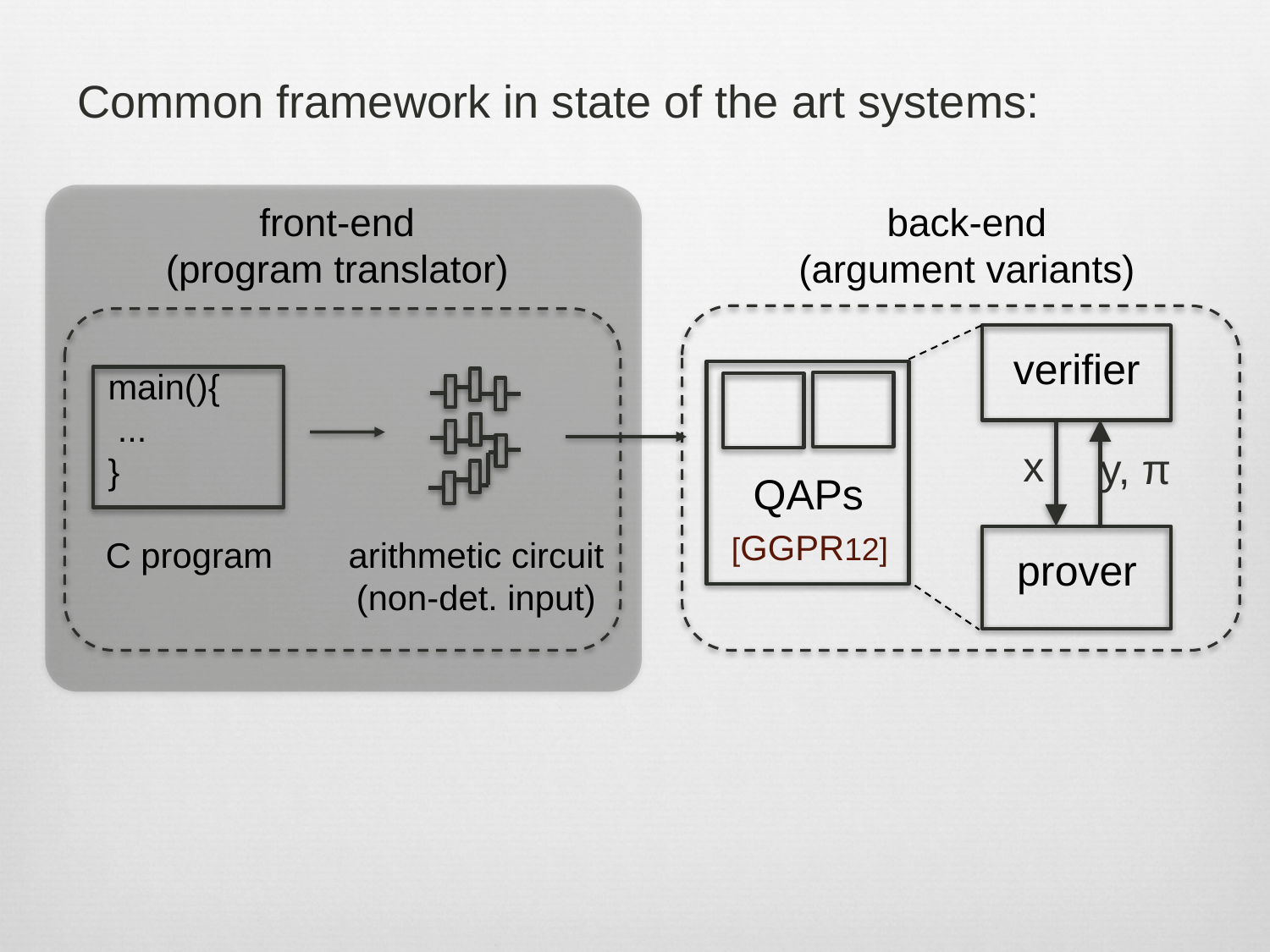

Common framework in state of the art systems:

front-end
(program translator)
back-end
(argument variants)

verifier
main(){
 ...
}

x
y, π
QAPs
[ggpr12]

C program

arithmetic circuit
(non-det. input)

prover